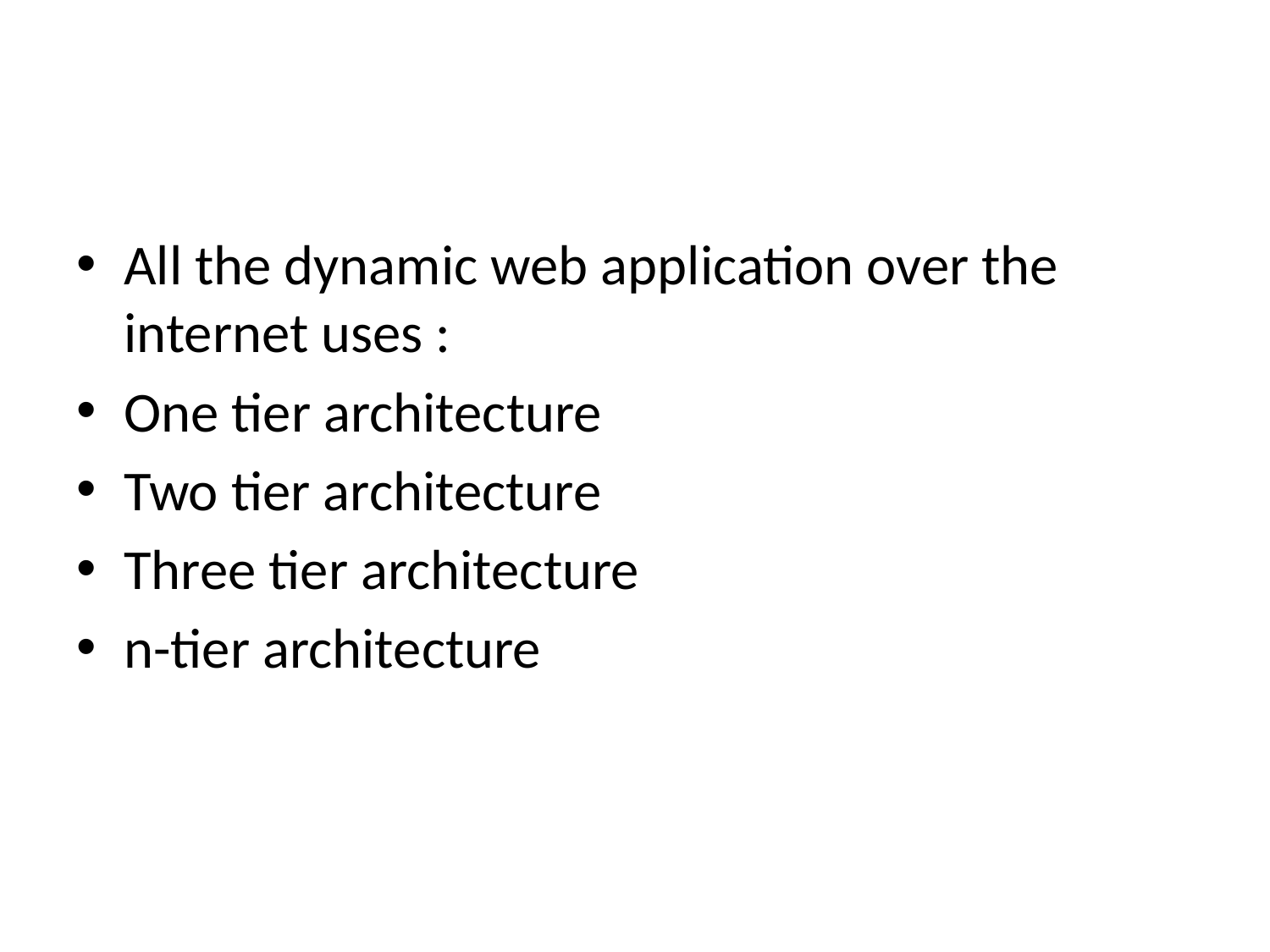

#
All the dynamic web application over the internet uses :
One tier architecture
Two tier architecture
Three tier architecture
n-tier architecture